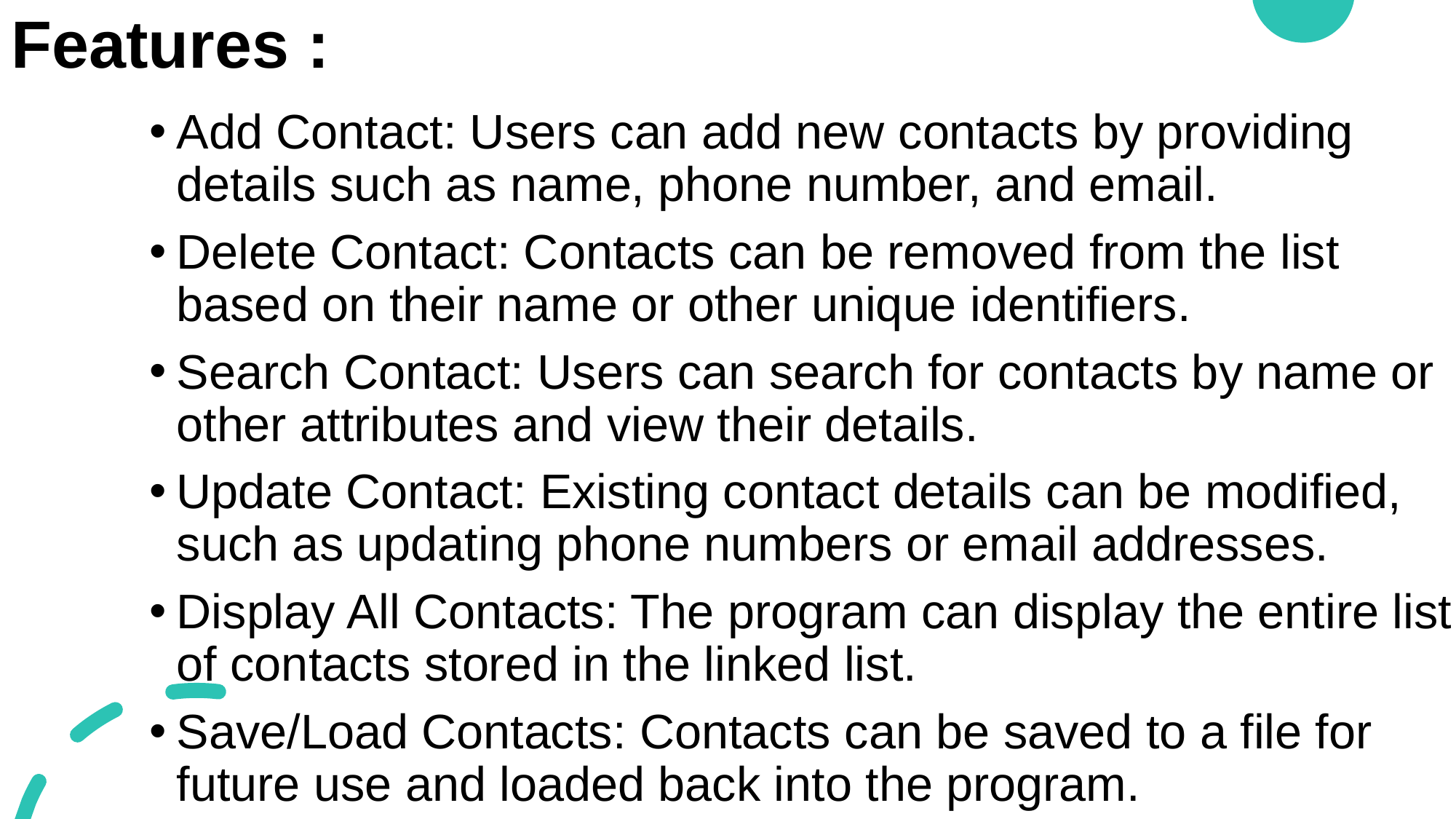

# Features :
Add Contact: Users can add new contacts by providing details such as name, phone number, and email.
Delete Contact: Contacts can be removed from the list based on their name or other unique identifiers.
Search Contact: Users can search for contacts by name or other attributes and view their details.
Update Contact: Existing contact details can be modified, such as updating phone numbers or email addresses.
Display All Contacts: The program can display the entire list of contacts stored in the linked list.
Save/Load Contacts: Contacts can be saved to a file for future use and loaded back into the program.